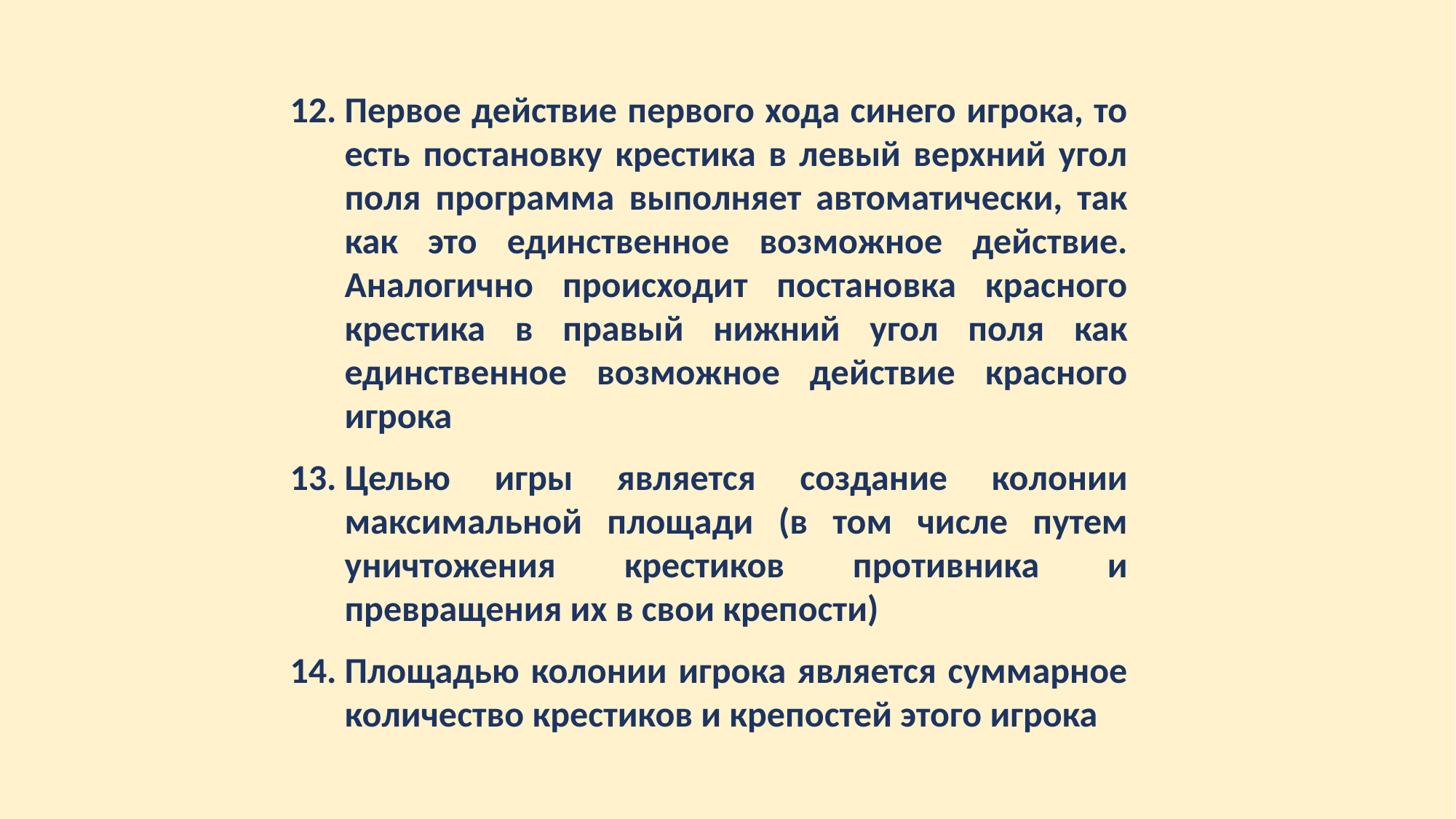

Первое действие первого хода синего игрока, то есть постановку крестика в левый верхний угол поля программа выполняет автоматически, так как это единственное возможное действие. Аналогично происходит постановка красного крестика в правый нижний угол поля как единственное возможное действие красного игрока
Целью игры является создание колонии максимальной площади (в том числе путем уничтожения крестиков противника и превращения их в свои крепости)
Площадью колонии игрока является суммарное количество крестиков и крепостей этого игрока